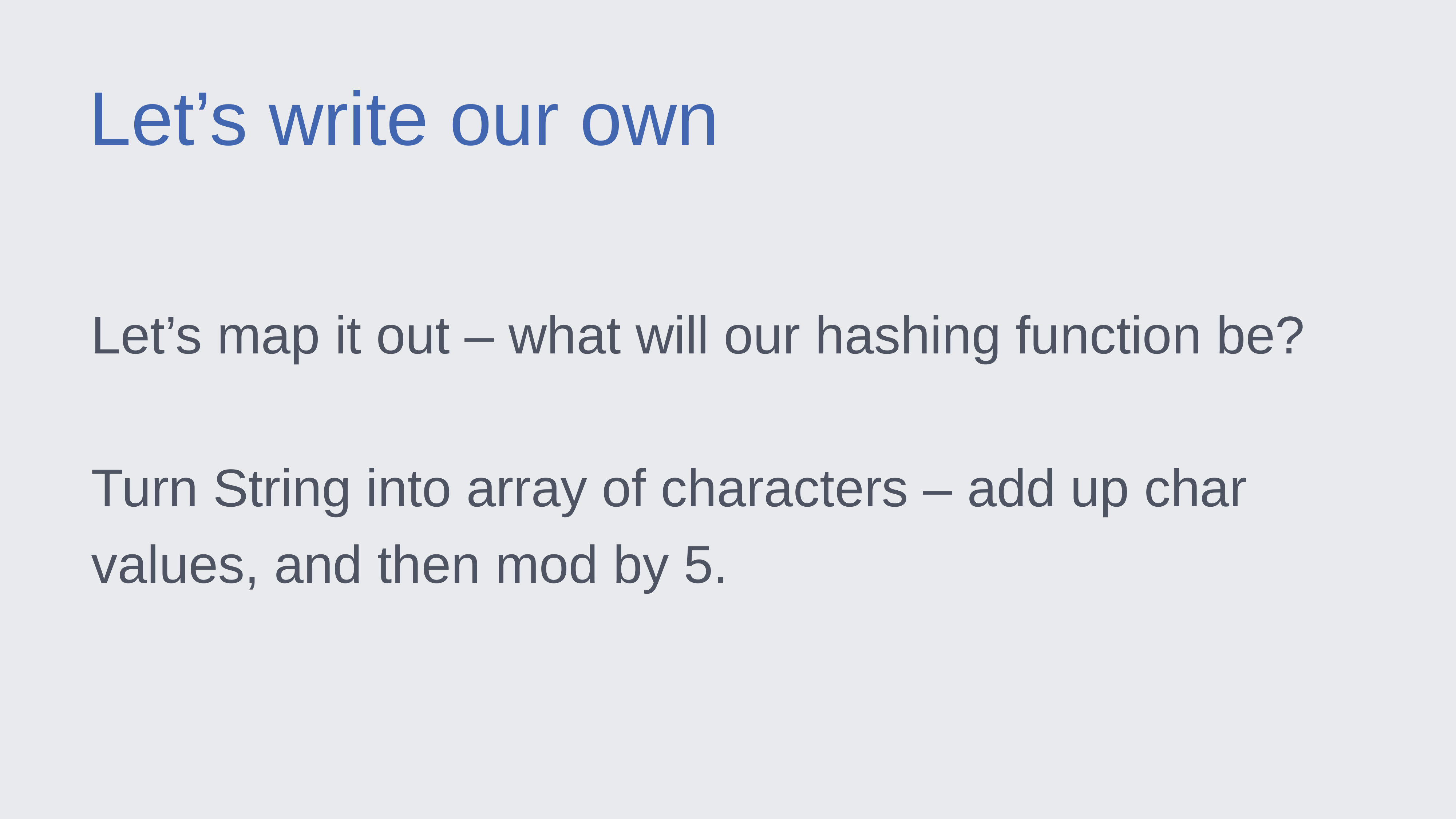

Let’s write our own

Let’s map it out – what will our hashing function be?

Turn String into array of characters – add up char values, and then mod by 5.